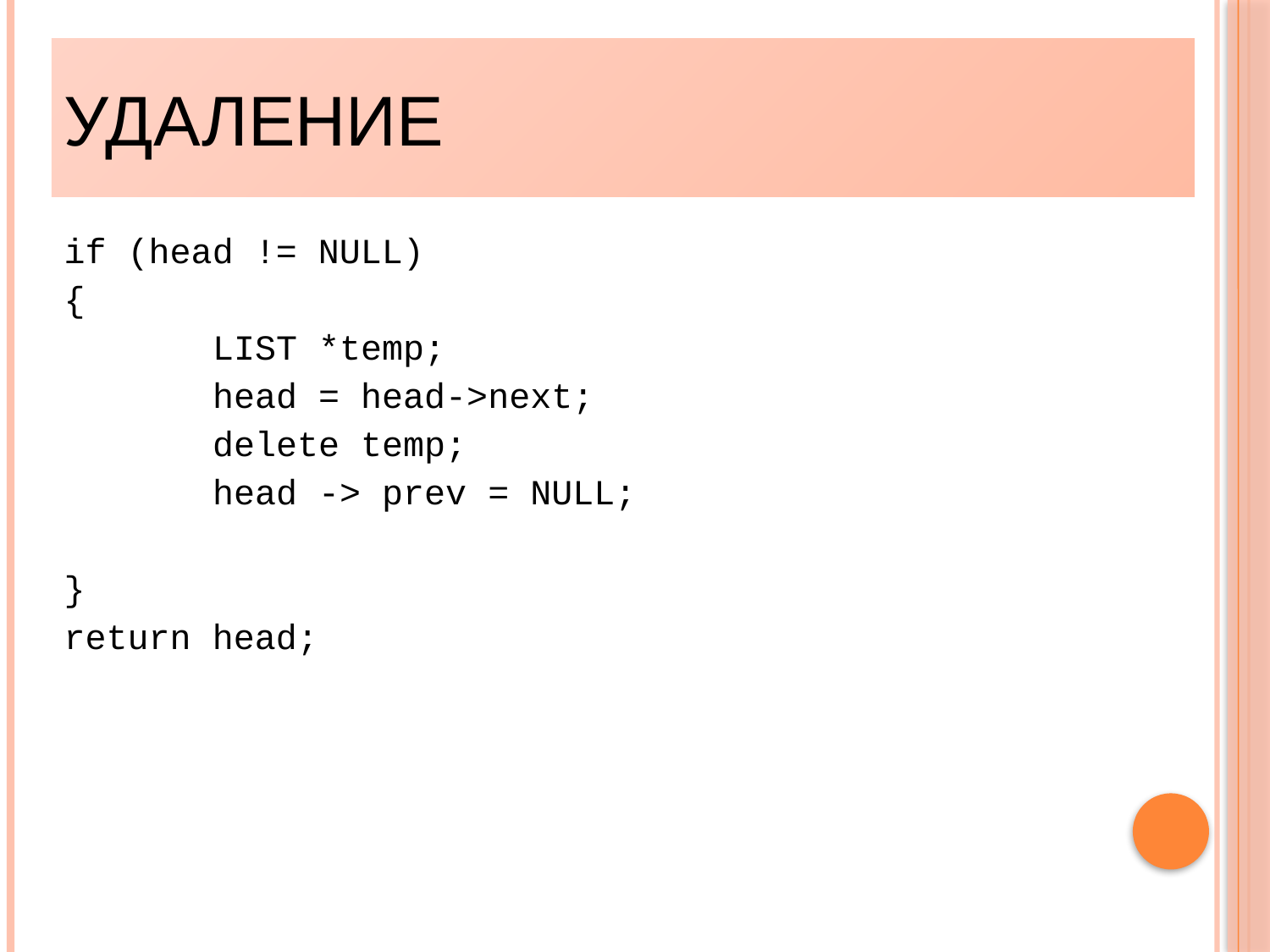

Удаление
if (head != NULL)
{
		LIST *temp;
		head = head->next;
		delete temp;
		head -> prev = NULL;

}
return head;